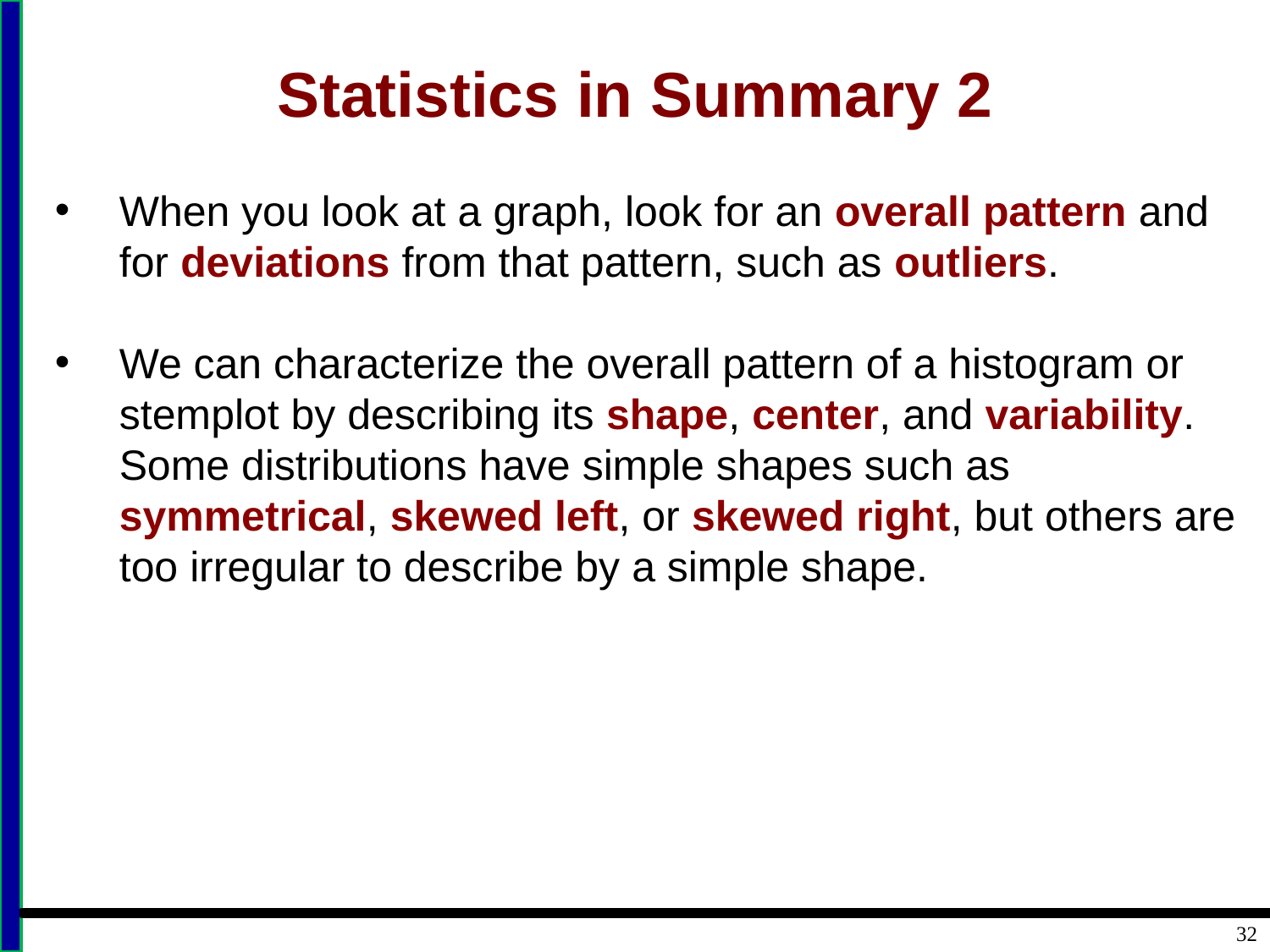

# Statistics in Summary 2
When you look at a graph, look for an overall pattern and for deviations from that pattern, such as outliers.

We can characterize the overall pattern of a histogram or stemplot by describing its shape, center, and variability. Some distributions have simple shapes such as symmetrical, skewed left, or skewed right, but others are too irregular to describe by a simple shape.